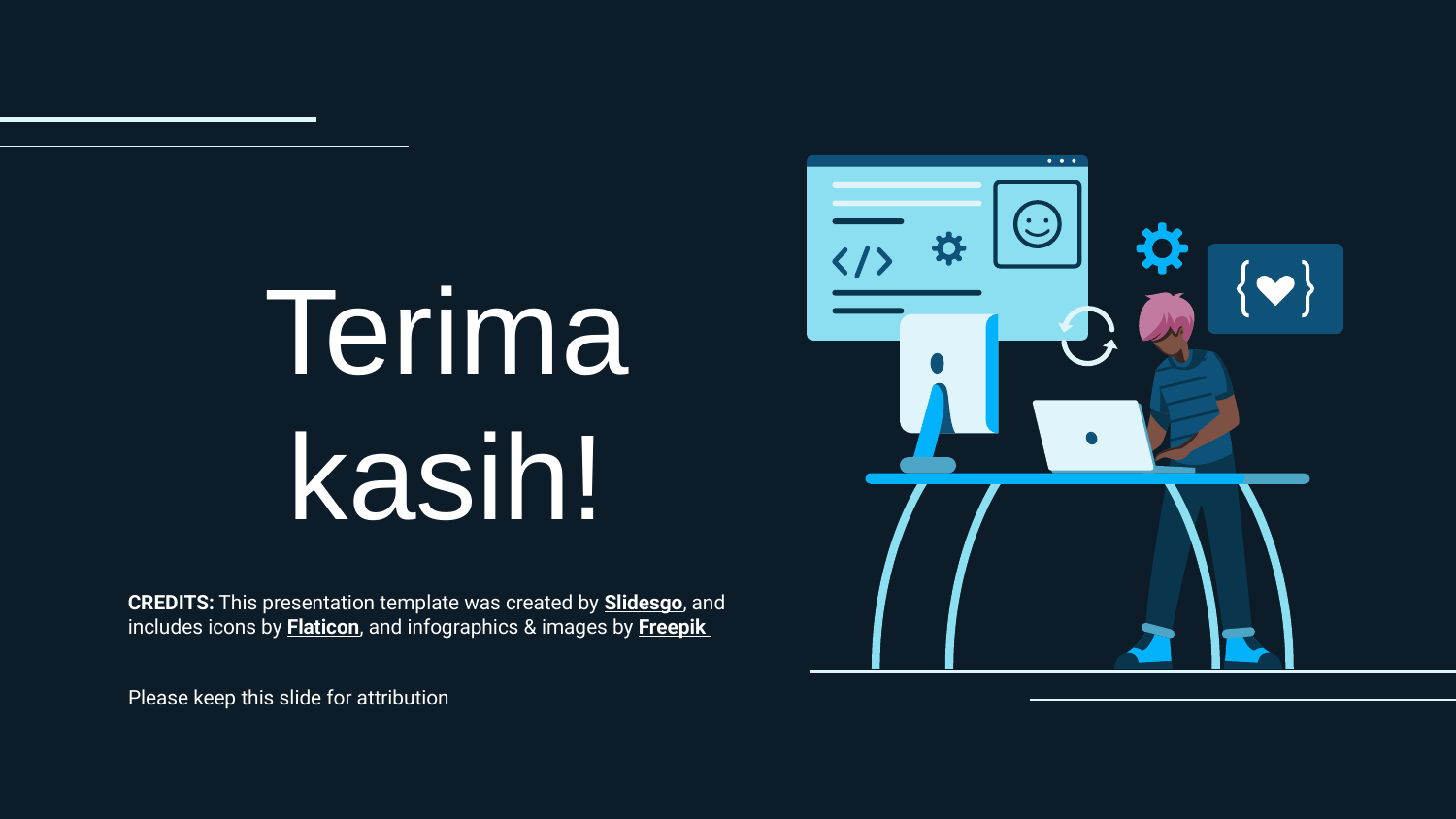

# Terima kasih!
Please keep this slide for attribution